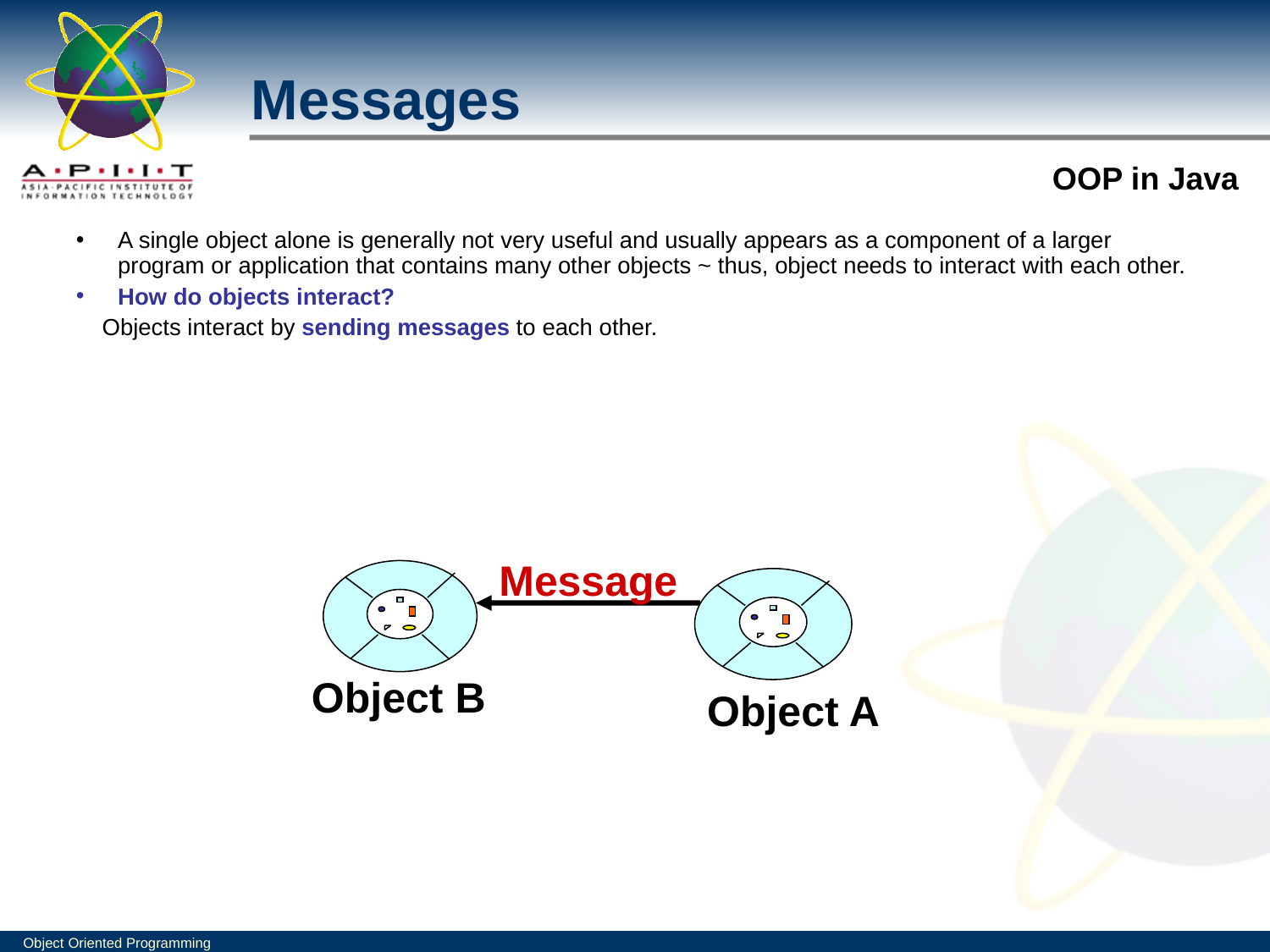

Messages
A single object alone is generally not very useful and usually appears as a component of a larger program or application that contains many other objects ~ thus, object needs to interact with each other.
How do objects interact?
    Objects interact by sending messages to each other.
Message

Object B

Object A